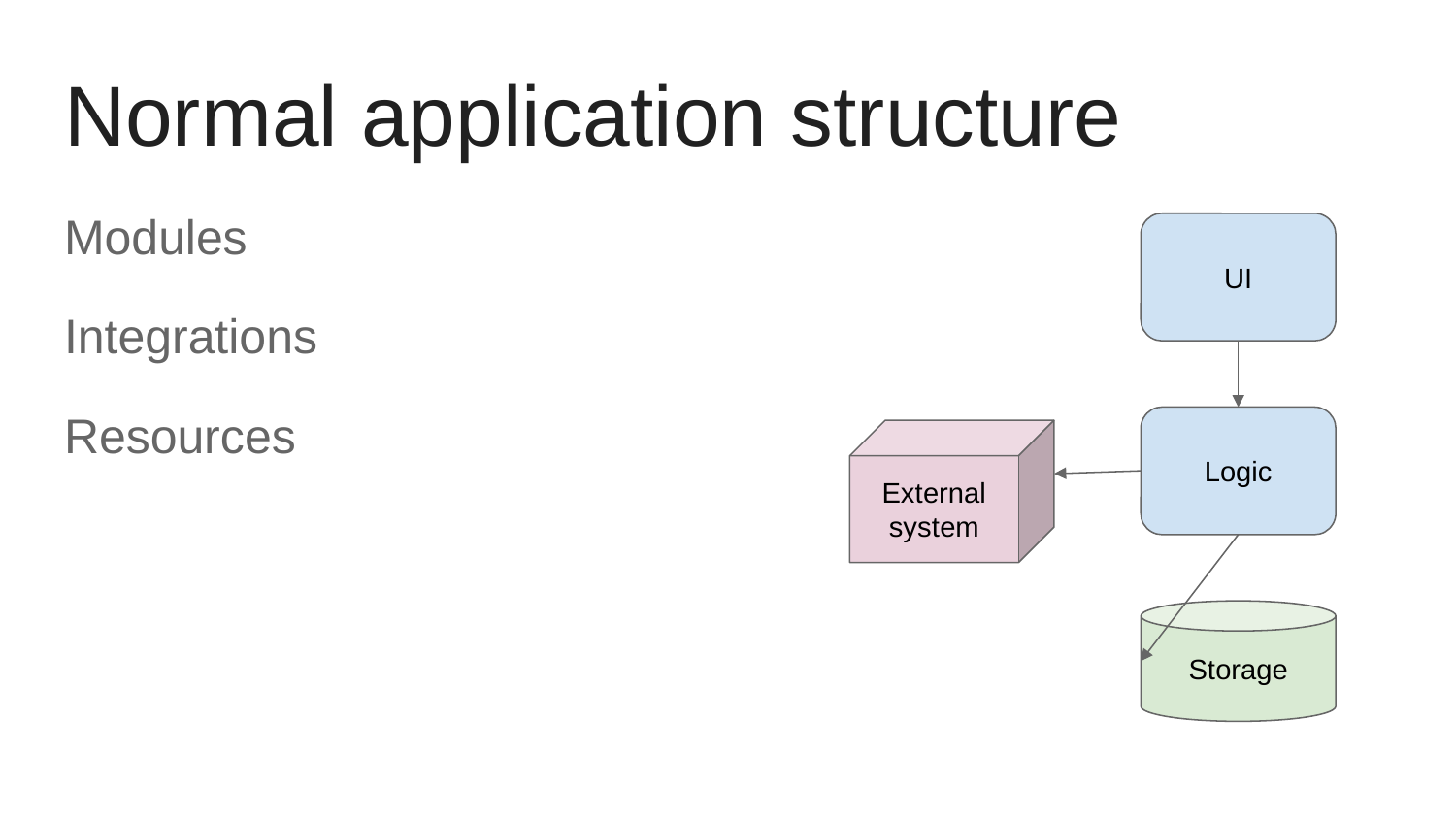

# Normal application structure
Modules
Integrations
Resources
UI
Logic
External system
Storage